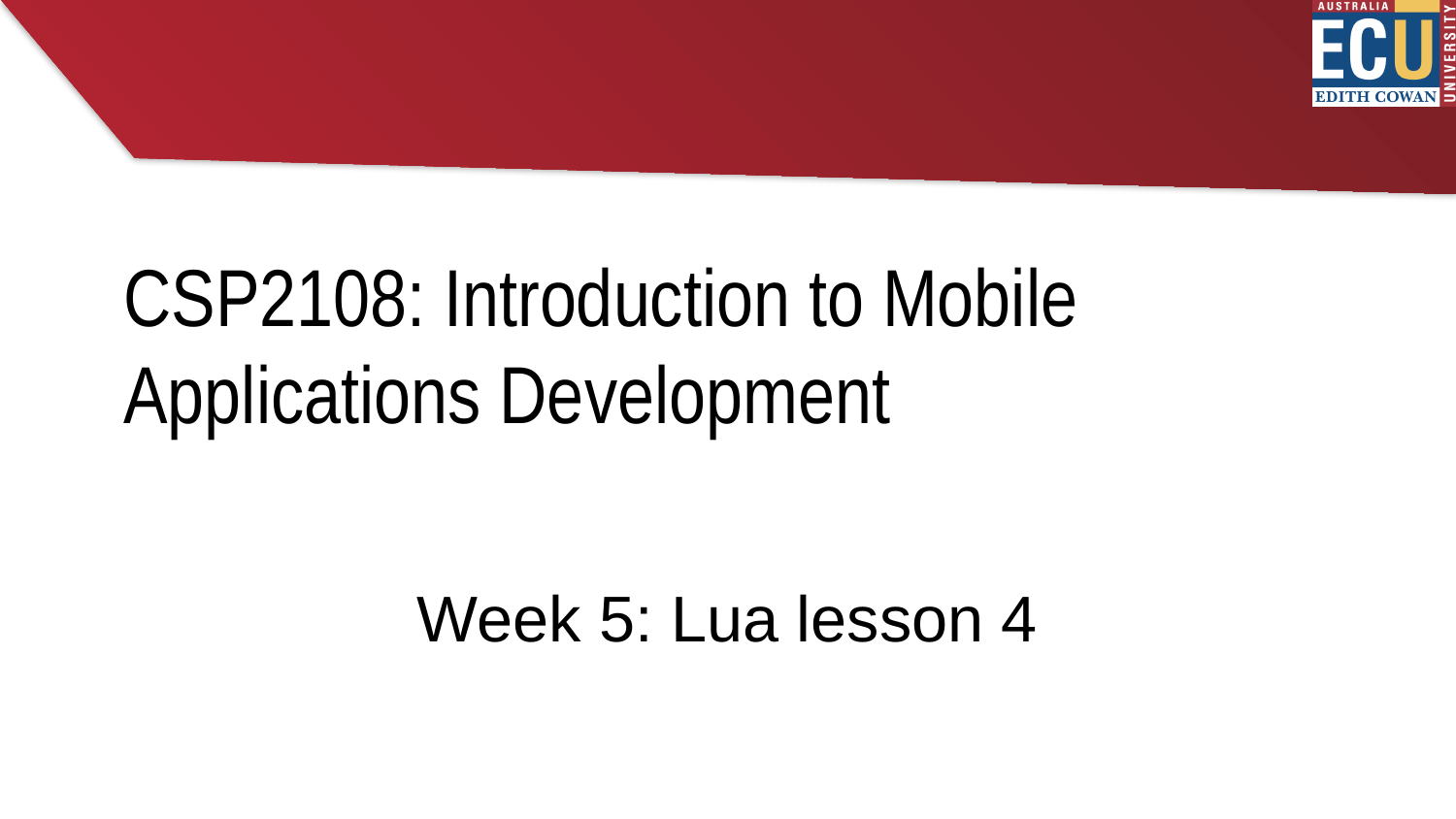

# CSP2108: Introduction to Mobile Applications Development
Week 5: Lua lesson 4